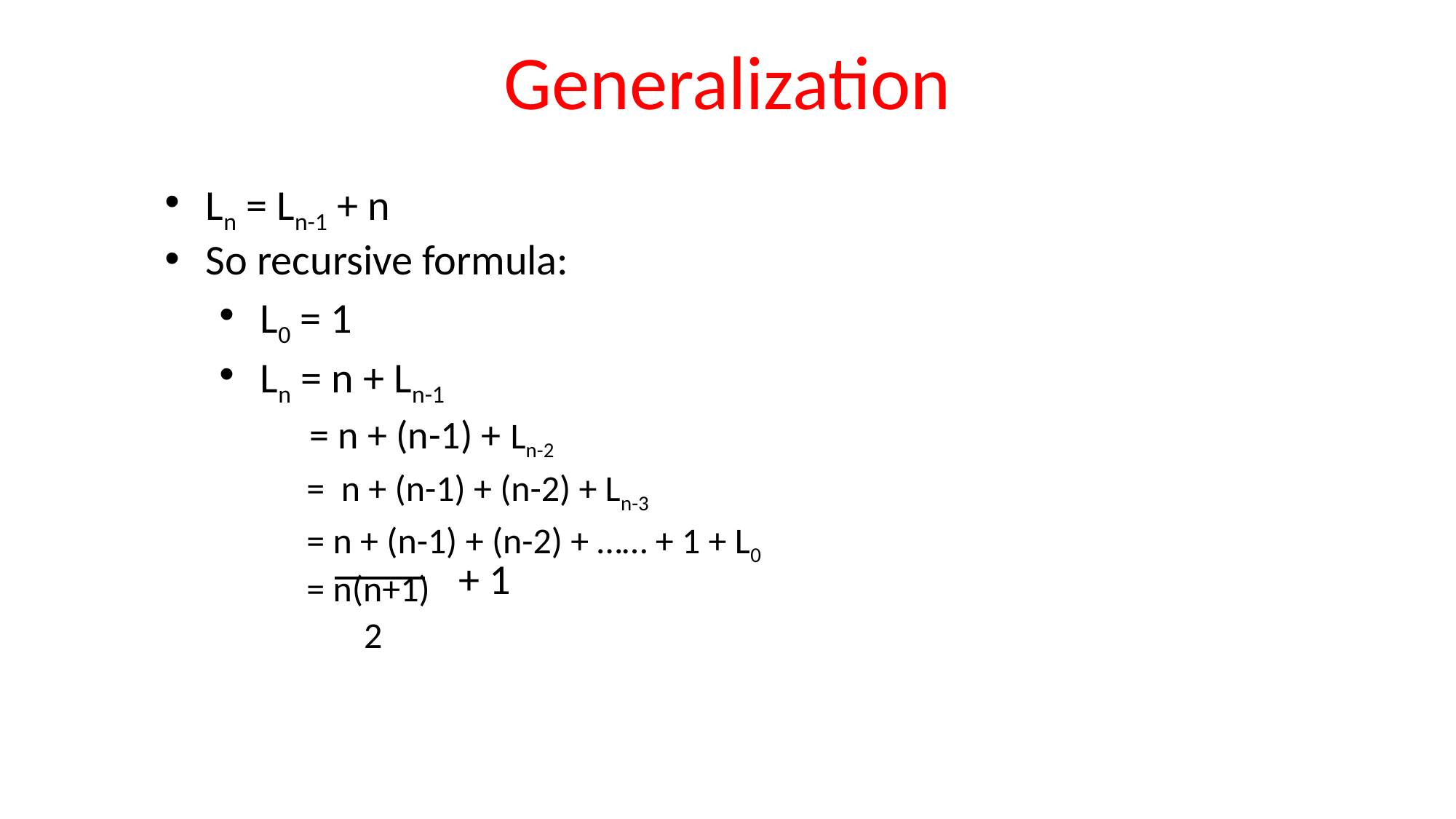

# Generalization
Ln = Ln-1 + n
So recursive formula:
L0 = 1
Ln = n + Ln-1
    = n + (n-1) + Ln-2
    =  n + (n-1) + (n-2) + Ln-3
    = n + (n-1) + (n-2) + …… + 1 + L0
    = n(n+1)
           2
+ 1